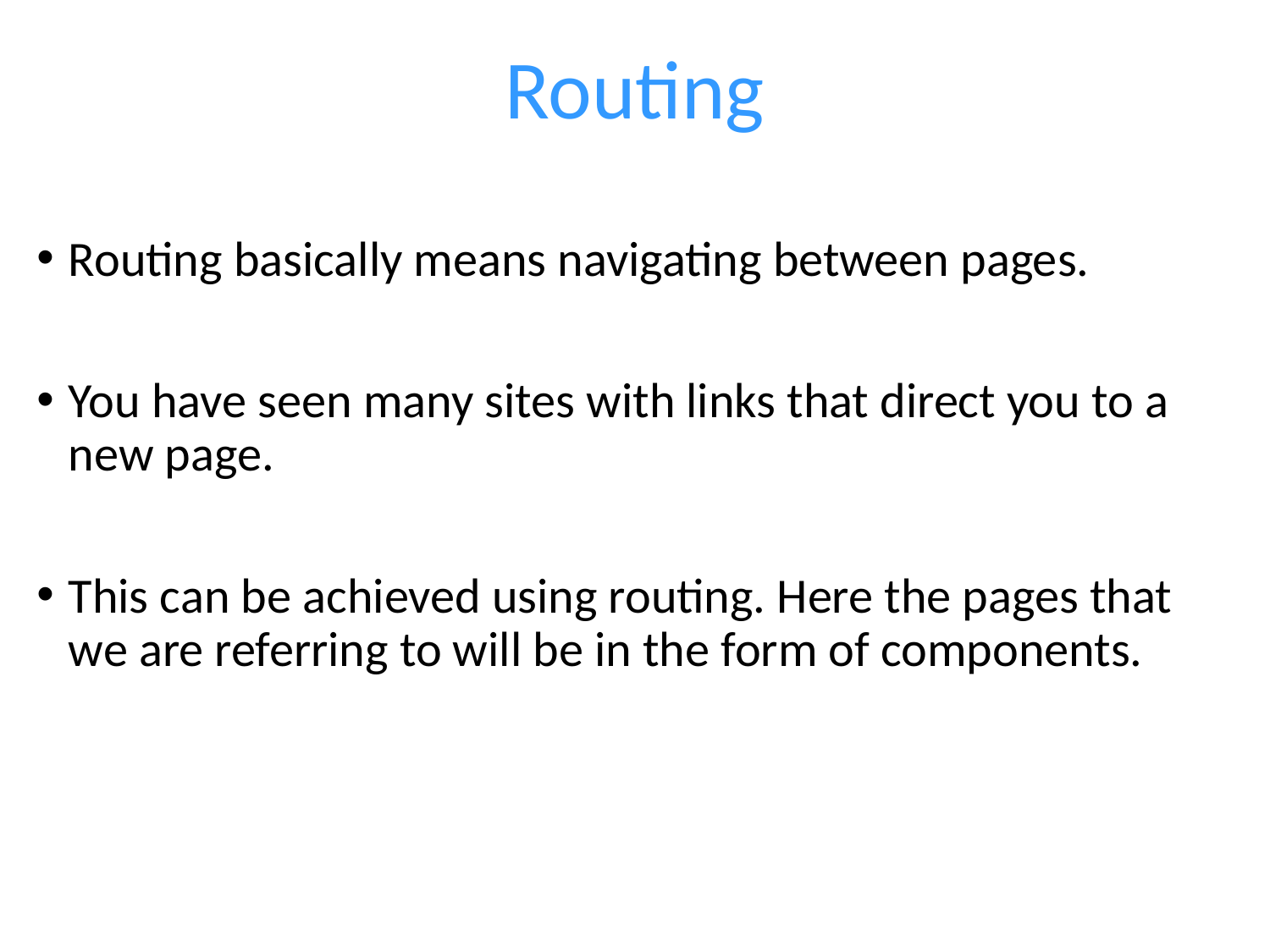

# Routing
Routing basically means navigating between pages.

You have seen many sites with links that direct you to a new page.

This can be achieved using routing. Here the pages that we are referring to will be in the form of components.